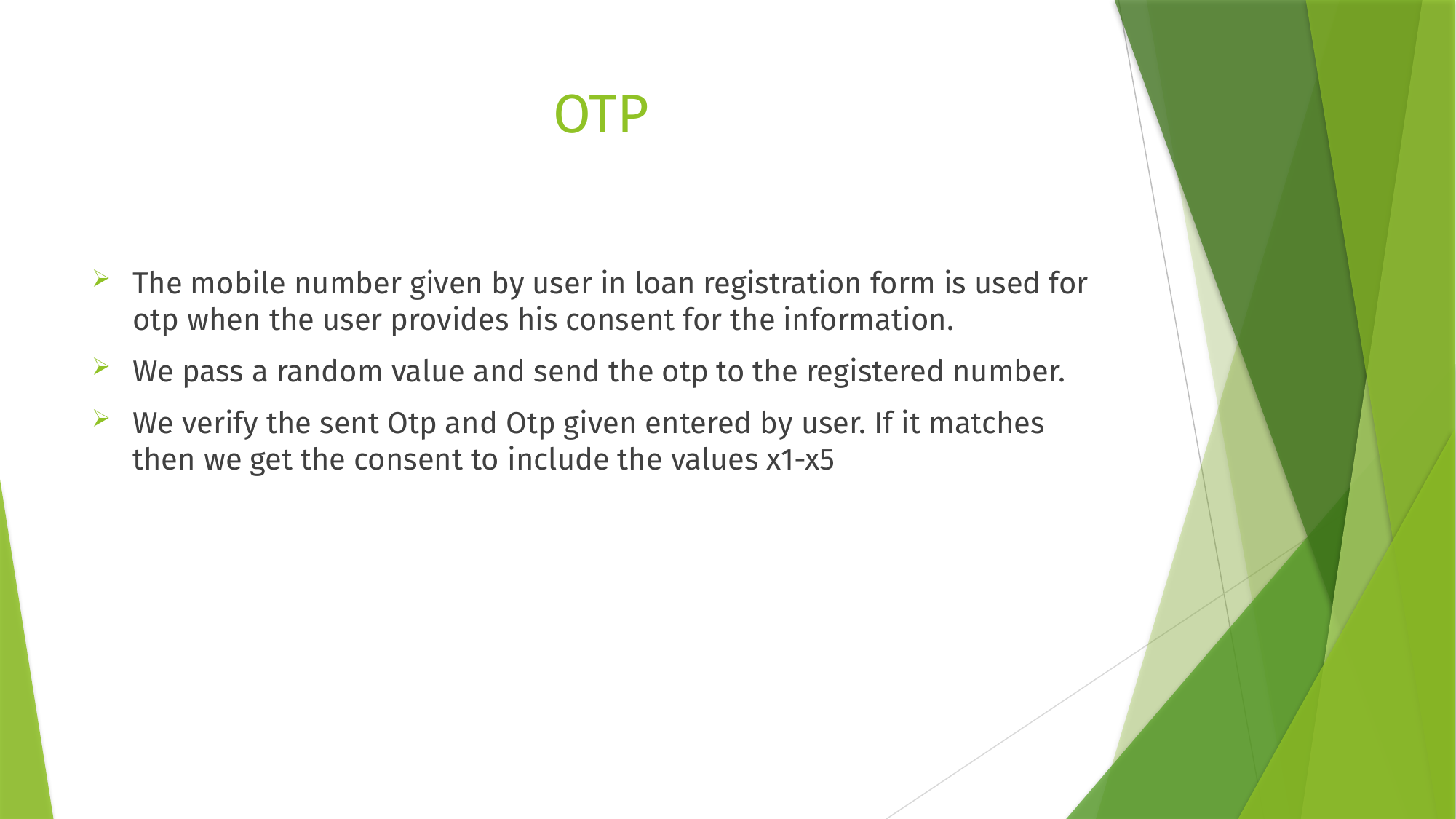

# OTP
The mobile number given by user in loan registration form is used for otp when the user provides his consent for the information.
We pass a random value and send the otp to the registered number.
We verify the sent Otp and Otp given entered by user. If it matches then we get the consent to include the values x1-x5